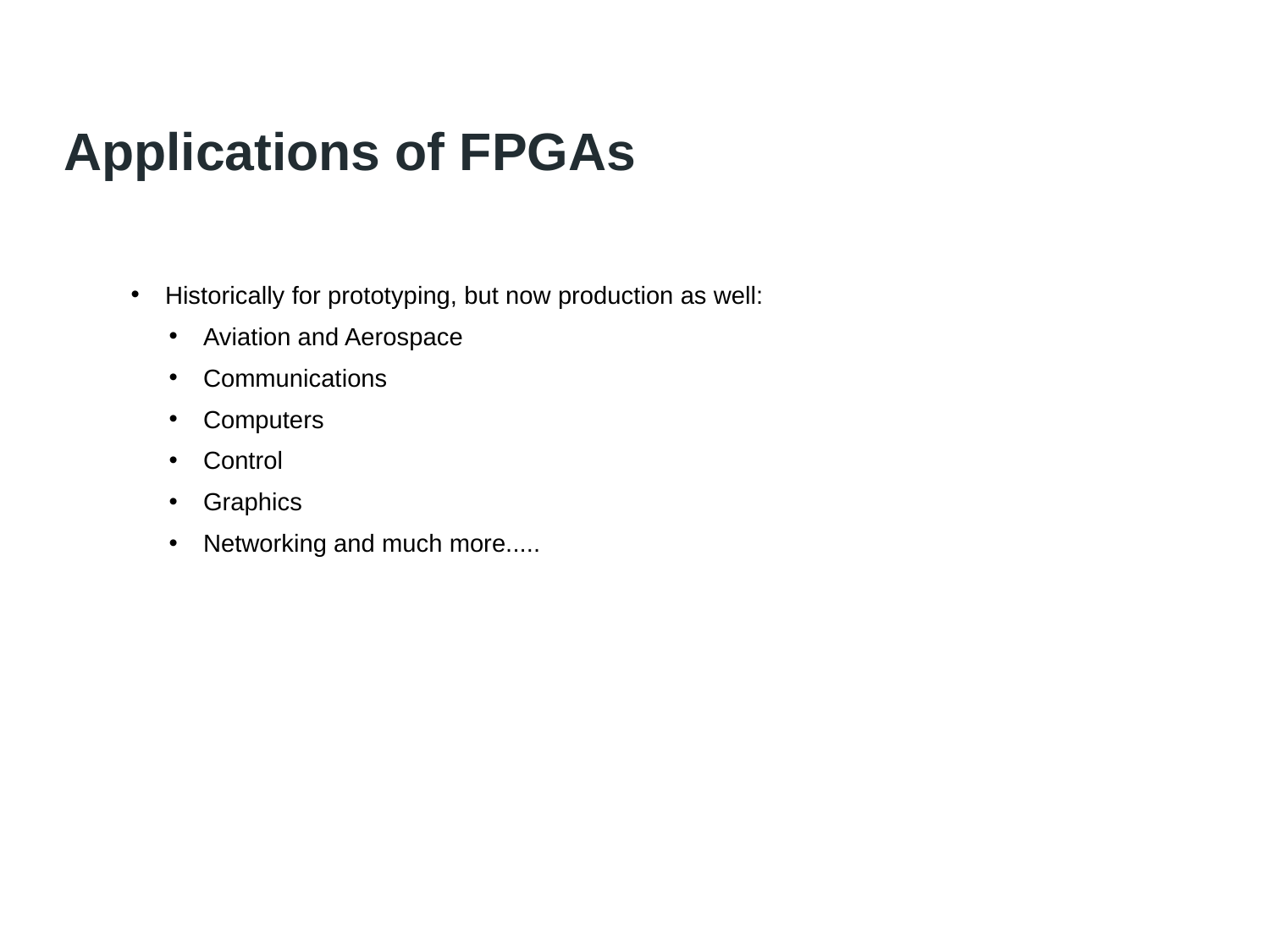

# Applications of FPGAs
Historically for prototyping, but now production as well:
Aviation and Aerospace
Communications
Computers
Control
Graphics
Networking and much more.....